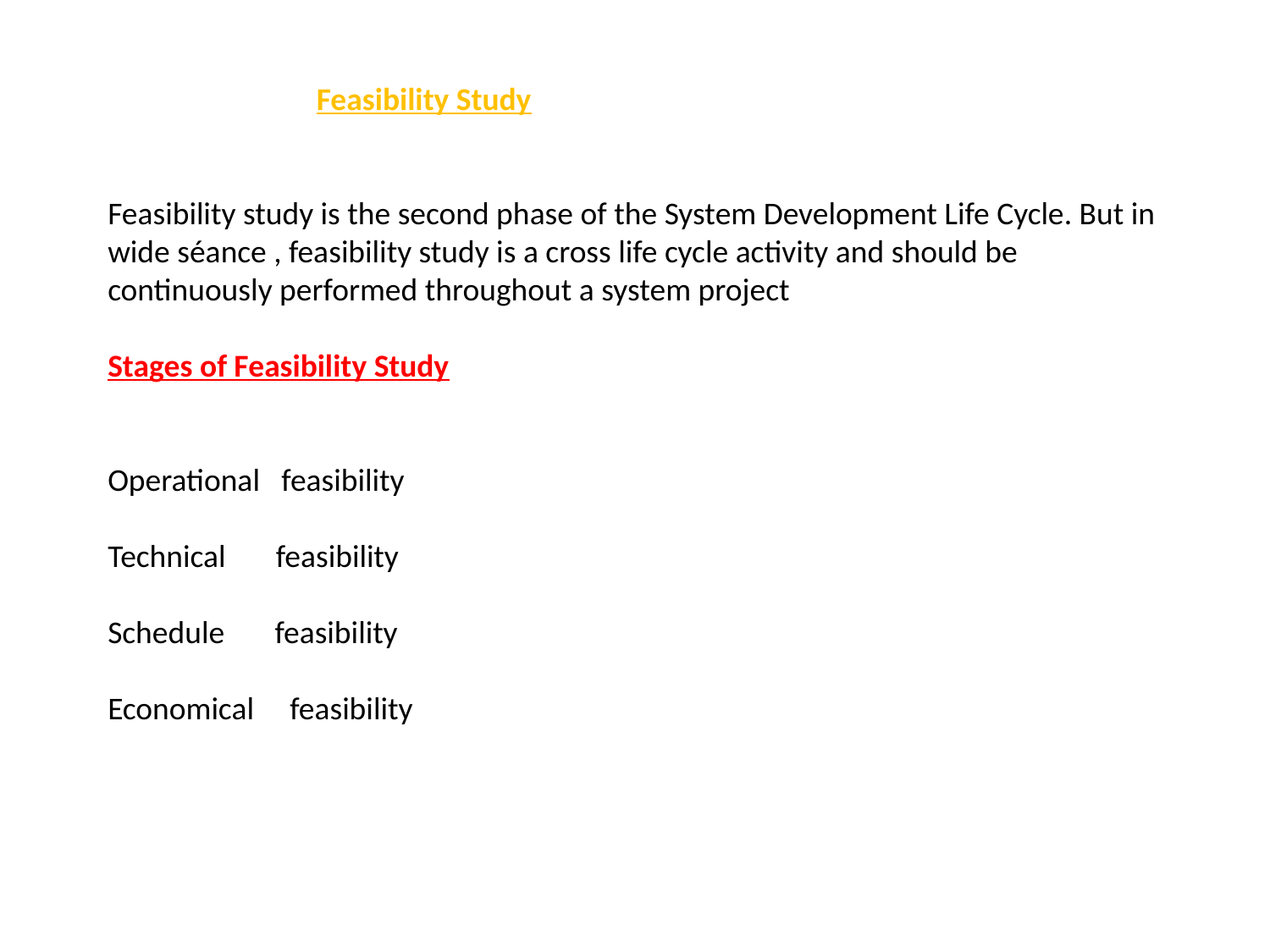

Feasibility Study

Feasibility study is the second phase of the System Development Life Cycle. But in wide séance , feasibility study is a cross life cycle activity and should be continuously performed throughout a system project

Stages of Feasibility Study

Operational   feasibility

Technical       feasibility

Schedule       feasibility

Economical     feasibility